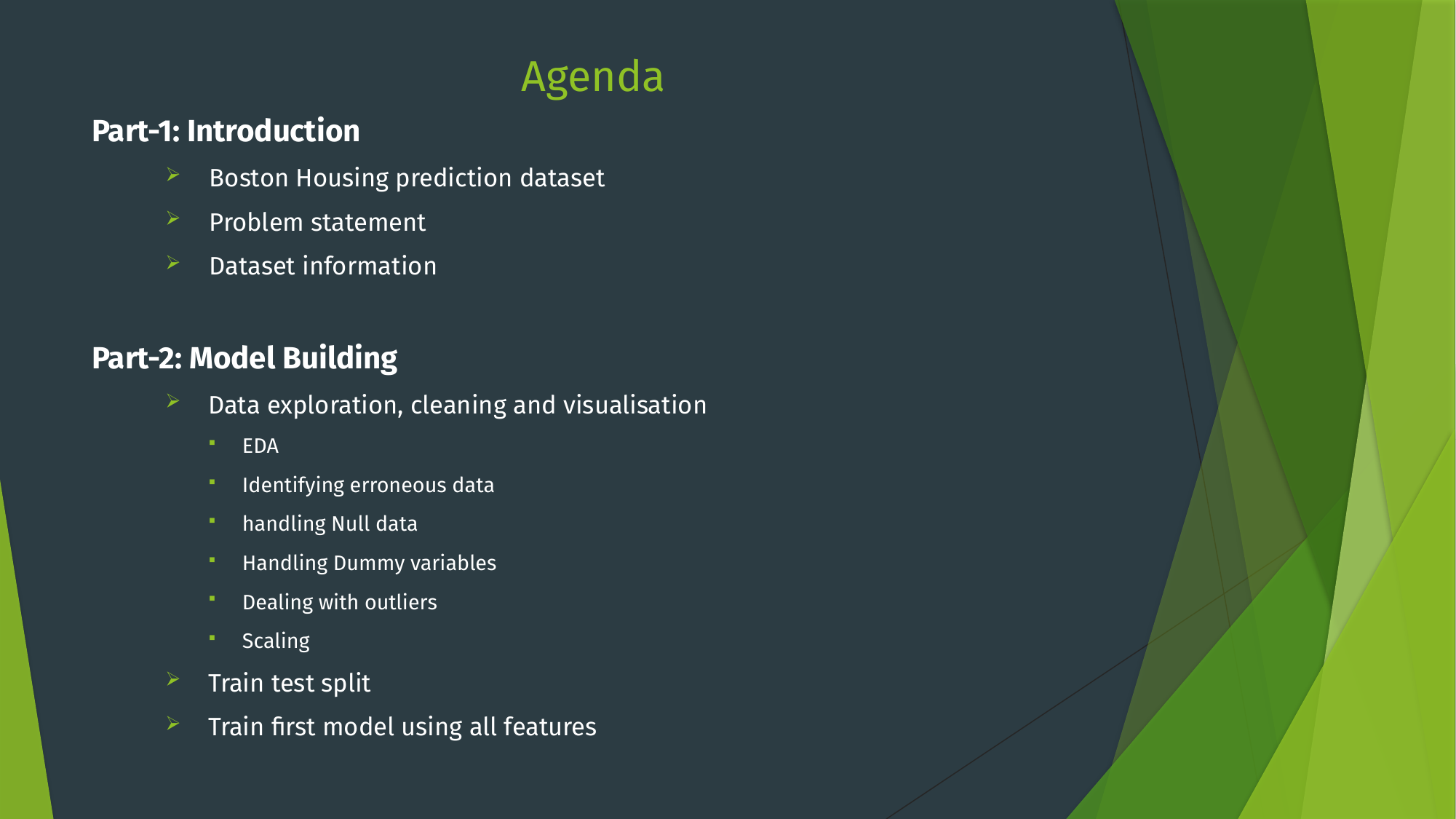

# Agenda
Part-1: Introduction
Boston Housing prediction dataset
Problem statement
Dataset information

Part-2: Model Building
Data exploration, cleaning and visualisation
EDA
Identifying erroneous data
handling Null data
Handling Dummy variables
Dealing with outliers
Scaling
Train test split
Train first model using all features